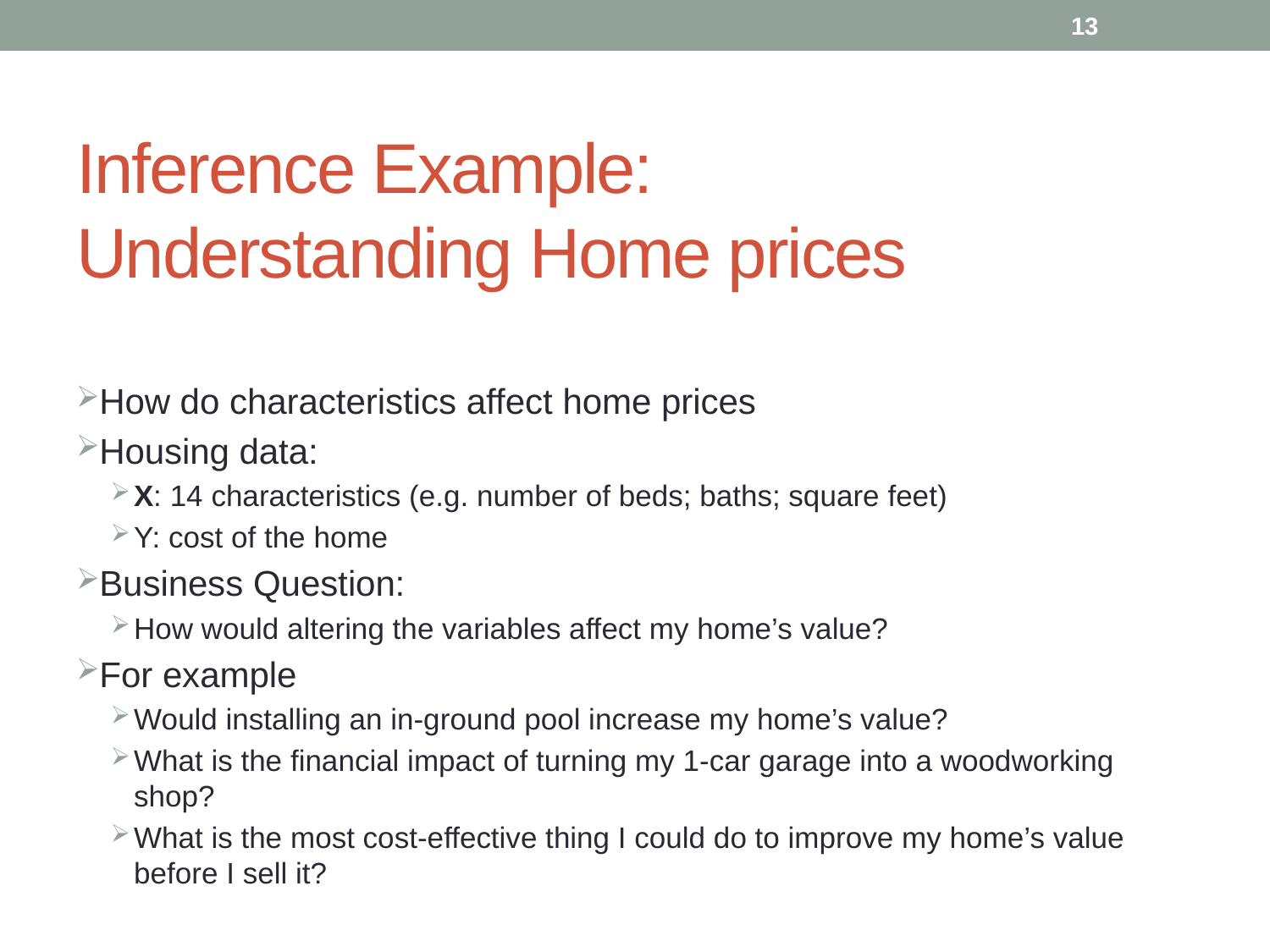

13
# Inference Example: Understanding Home prices
How do characteristics affect home prices
Housing data:
X: 14 characteristics (e.g. number of beds; baths; square feet)
Y: cost of the home
Business Question:
How would altering the variables affect my home’s value?
For example
Would installing an in-ground pool increase my home’s value?
What is the financial impact of turning my 1-car garage into a woodworking shop?
What is the most cost-effective thing I could do to improve my home’s value before I sell it?